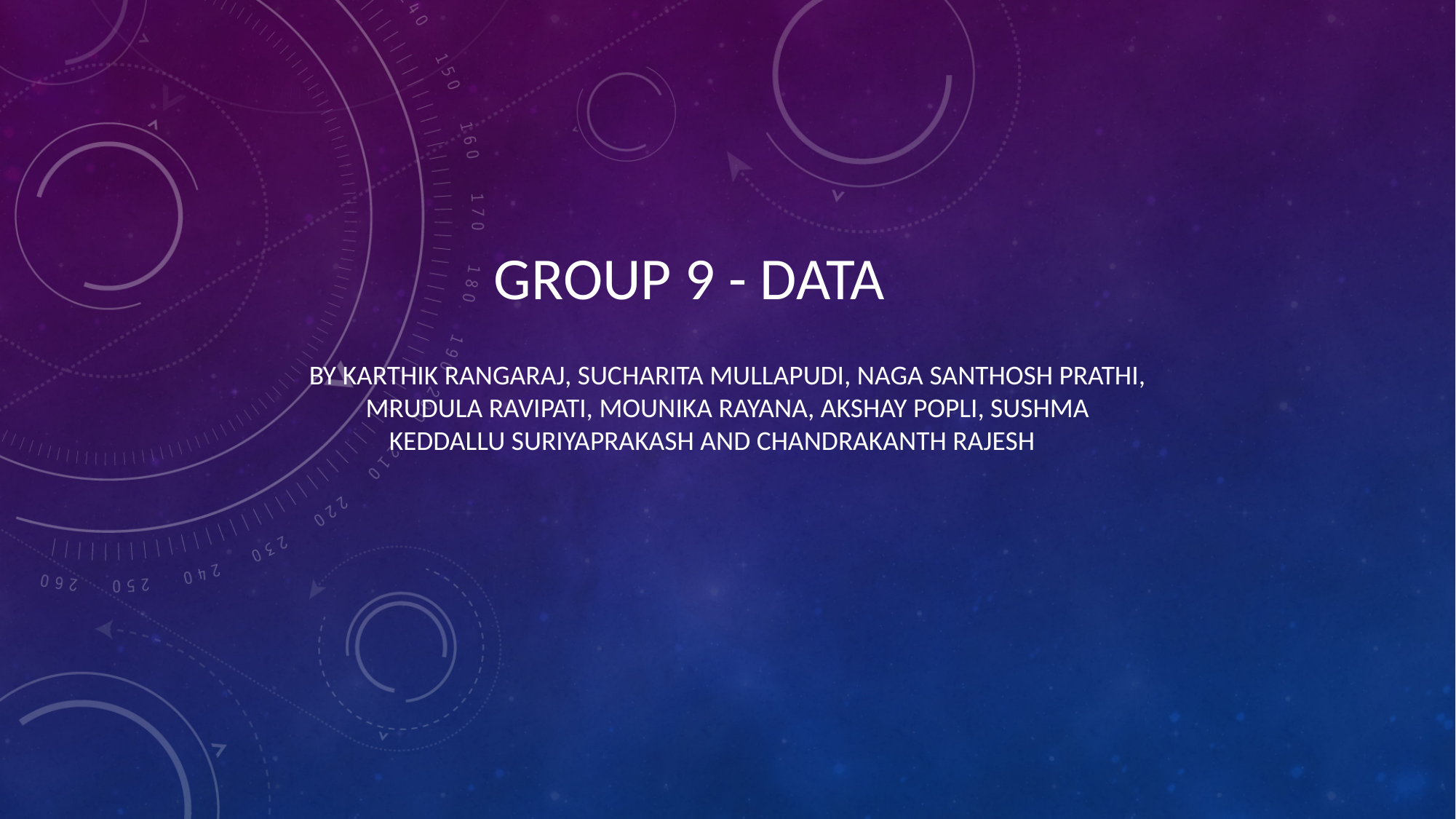

# Group 9 - Data
By Karthik Rangaraj, Sucharita Mullapudi, Naga Santhosh Prathi, Mrudula Ravipati, Mounika Rayana, Akshay Popli, Sushma Keddallu Suriyaprakash and Chandrakanth Rajesh